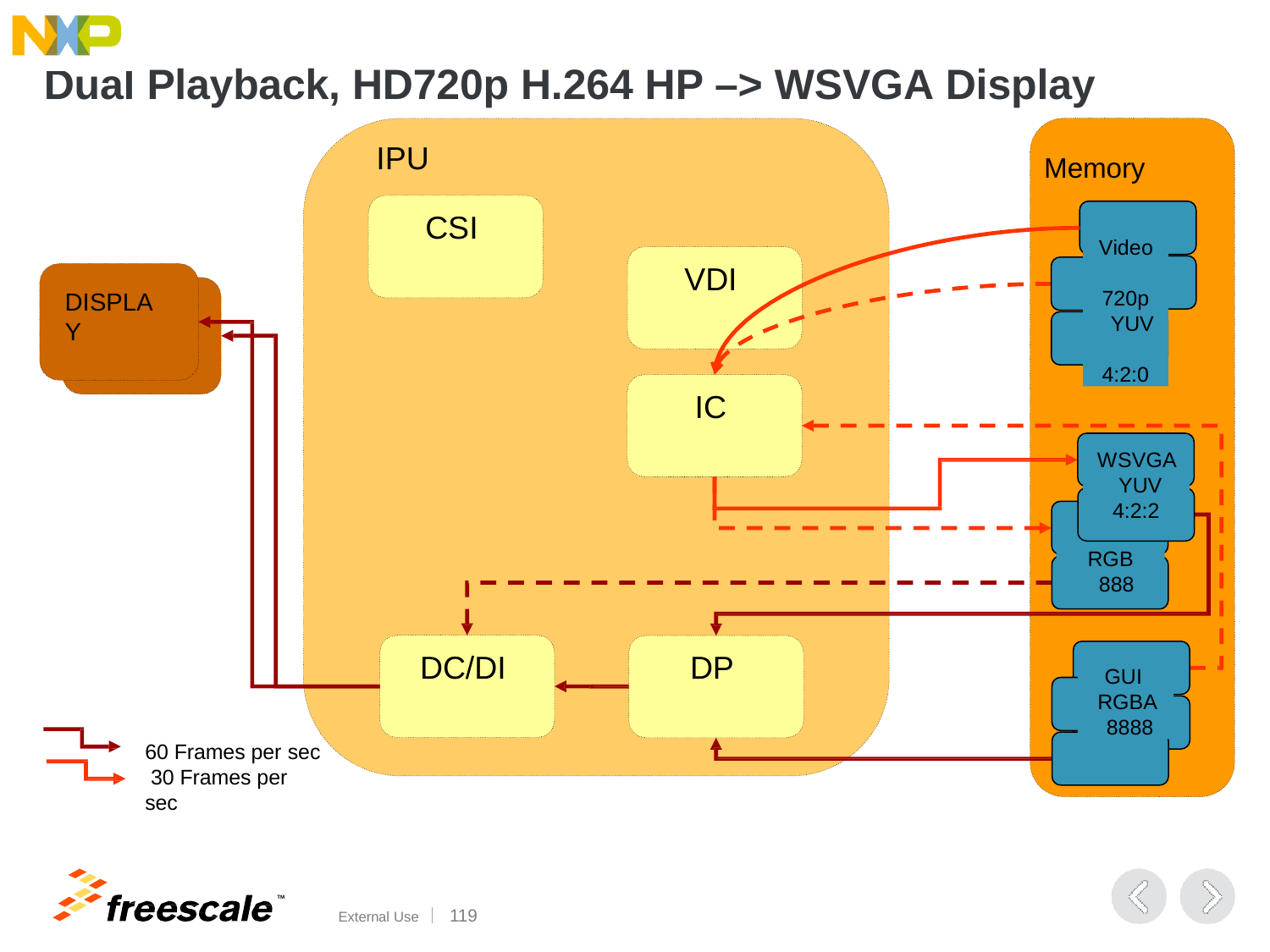

# Dual Playback, HD720p H.264 HP –> WSVGA Display

IPU

Memory

CSI

Video  720p  YUV  4:2:0

VDI

DISPLAY

DISPLAY

IC

WSVGA  YUV  4:2:2

RGB  888

DC/DI
DP
GUI  RGBA  8888

60 Frames per sec  30 Frames per sec

TM
External Use	119